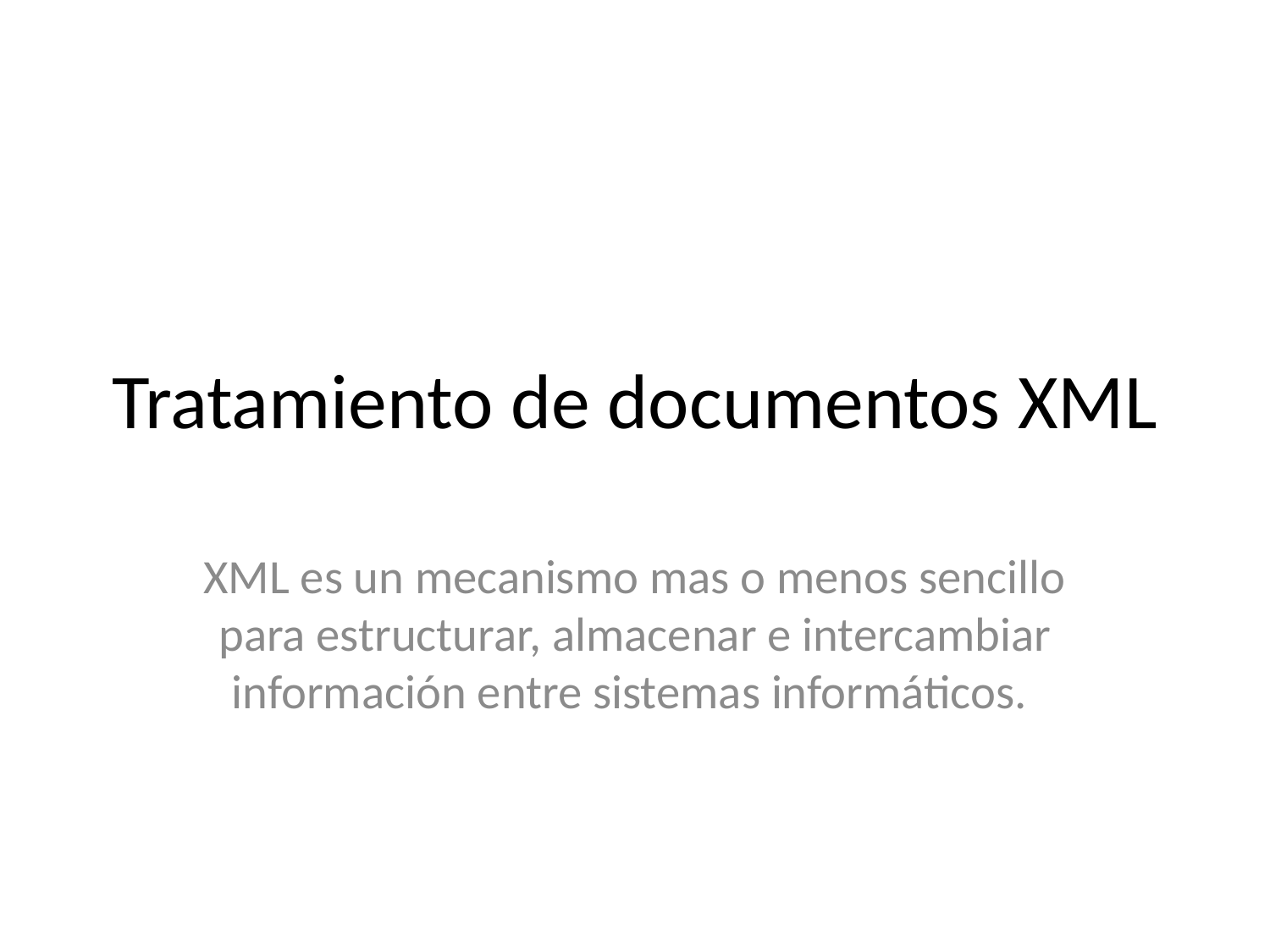

# Tratamiento de documentos XML
XML es un mecanismo mas o menos sencillo para estructurar, almacenar e intercambiar información entre sistemas informáticos.